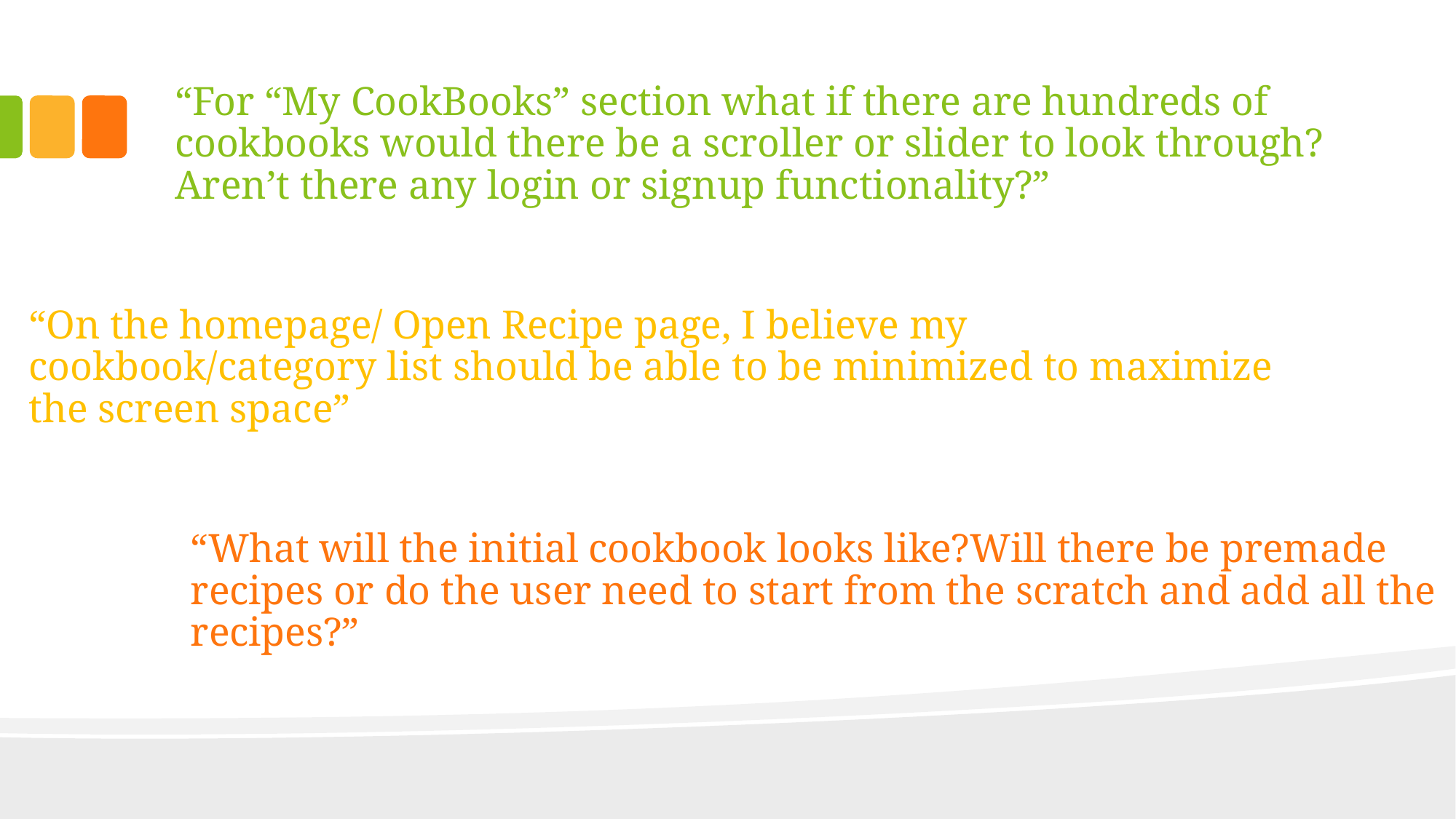

“For “My CookBooks” section what if there are hundreds of cookbooks would there be a scroller or slider to look through? Aren’t there any login or signup functionality?”
“On the homepage/ Open Recipe page, I believe my cookbook/category list should be able to be minimized to maximize the screen space”
“What will the initial cookbook looks like?Will there be premade recipes or do the user need to start from the scratch and add all the recipes?”